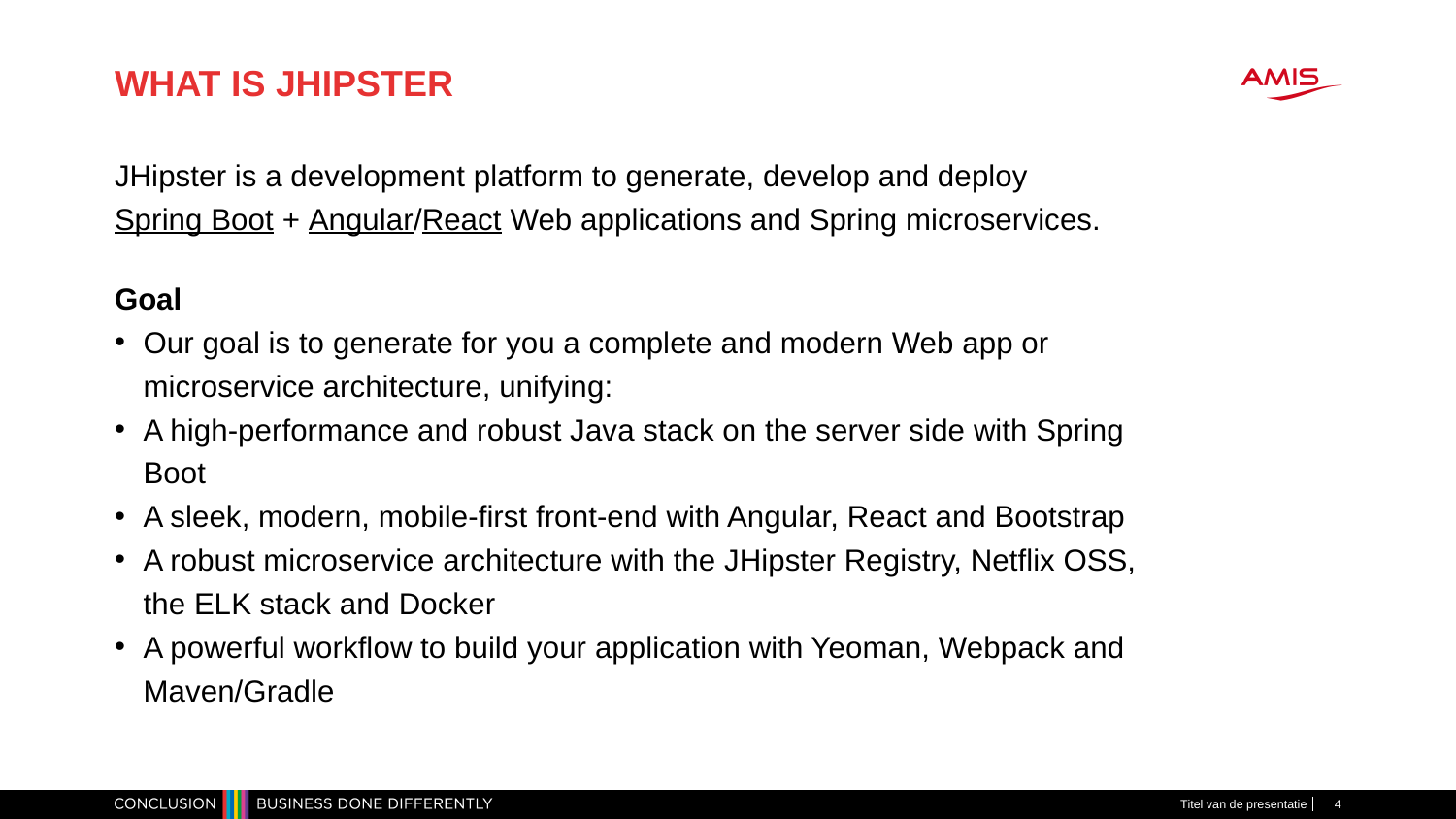

# WHAT IS JHIPSTER
JHipster is a development platform to generate, develop and deploy Spring Boot + Angular/React Web applications and Spring microservices.
Goal
Our goal is to generate for you a complete and modern Web app or microservice architecture, unifying:
A high-performance and robust Java stack on the server side with Spring Boot
A sleek, modern, mobile-first front-end with Angular, React and Bootstrap
A robust microservice architecture with the JHipster Registry, Netflix OSS, the ELK stack and Docker
A powerful workflow to build your application with Yeoman, Webpack and Maven/Gradle

Titel van de presentatie
4